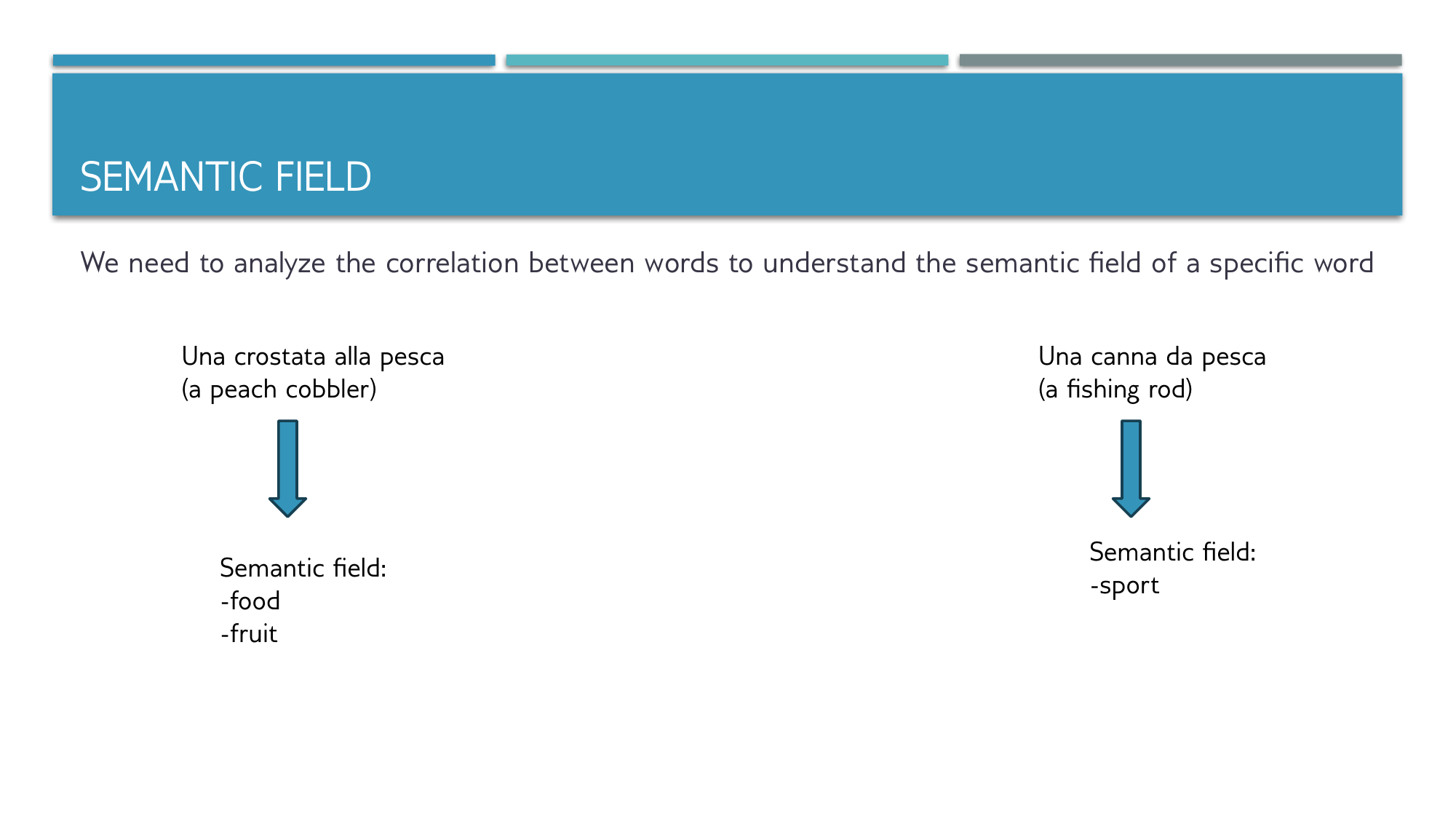

# semantic field
We need to analyze the correlation between words to understand the semantic field of a specific word
Una canna da pesca
(a fishing rod)
Una crostata alla pesca
(a peach cobbler)

Semantic field:
-sport
Semantic field:
-food
-fruit